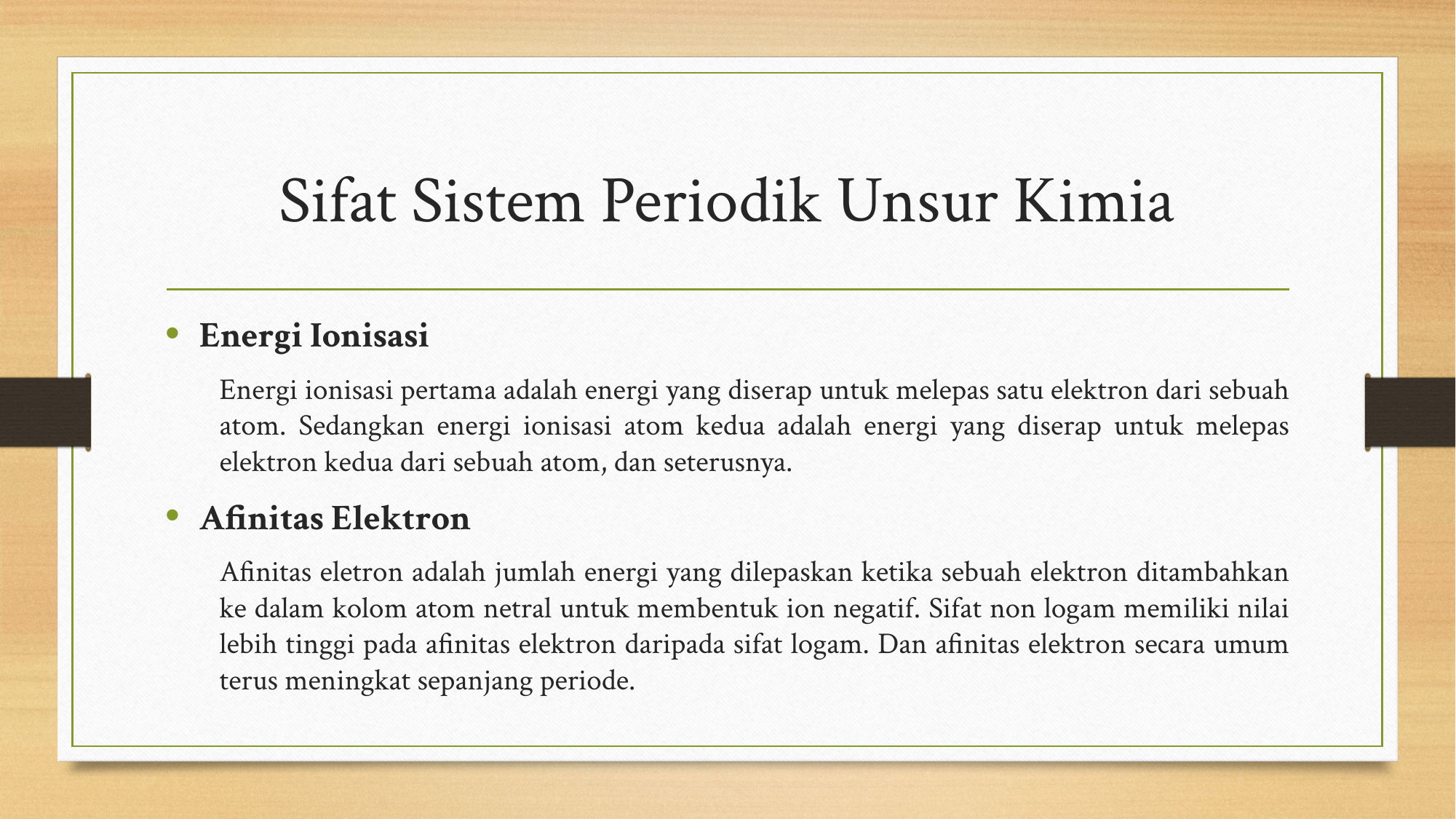

# Sifat Sistem Periodik Unsur Kimia
Energi Ionisasi
Energi ionisasi pertama adalah energi yang diserap untuk melepas satu elektron dari sebuah atom. Sedangkan energi ionisasi atom kedua adalah energi yang diserap untuk melepas elektron kedua dari sebuah atom, dan seterusnya.
Afinitas Elektron
Afinitas eletron adalah jumlah energi yang dilepaskan ketika sebuah elektron ditambahkan ke dalam kolom atom netral untuk membentuk ion negatif. Sifat non logam memiliki nilai lebih tinggi pada afinitas elektron daripada sifat logam. Dan afinitas elektron secara umum terus meningkat sepanjang periode.